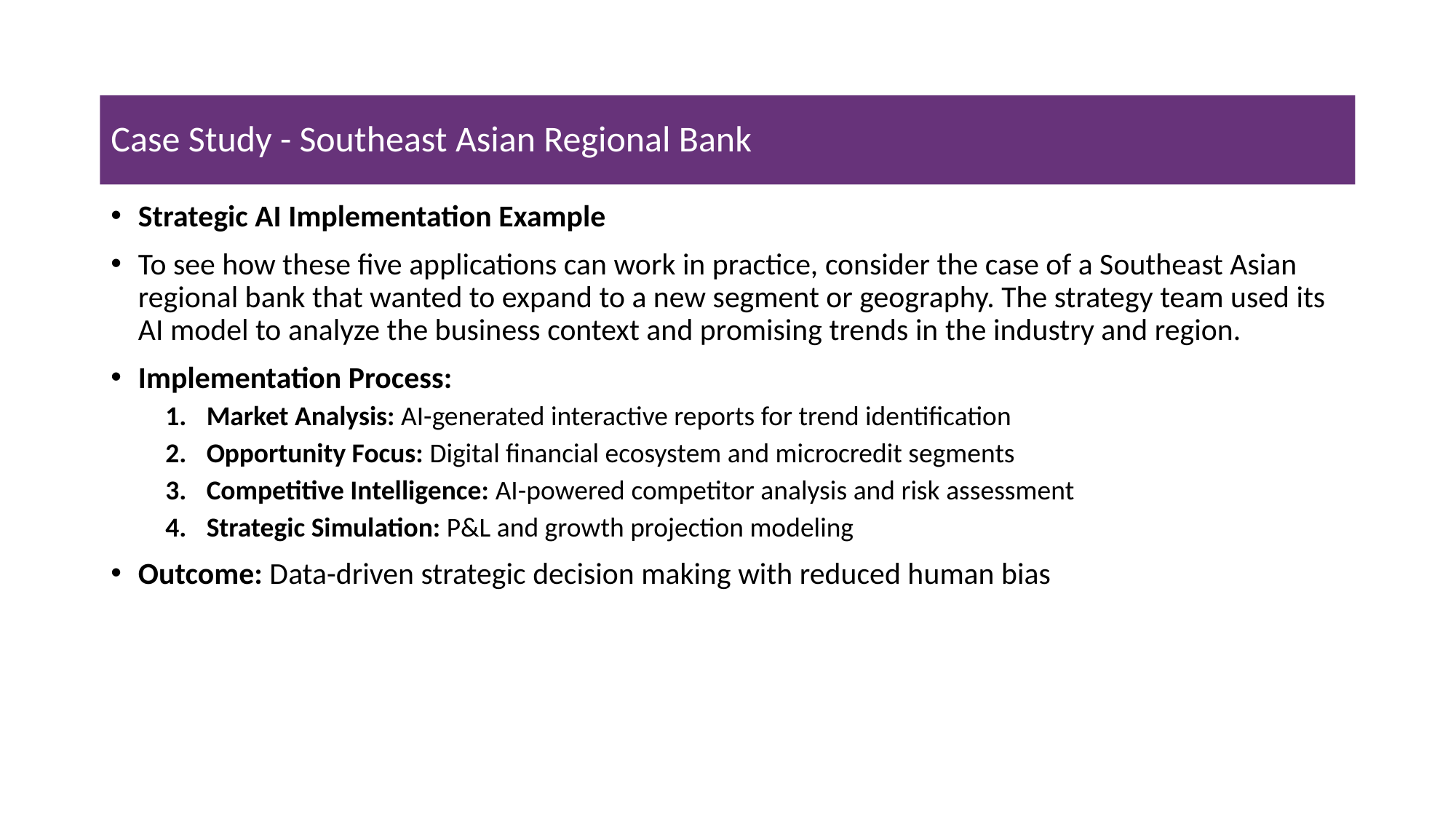

# Case Study - Southeast Asian Regional Bank
Strategic AI Implementation Example
To see how these five applications can work in practice, consider the case of a Southeast Asian regional bank that wanted to expand to a new segment or geography. The strategy team used its AI model to analyze the business context and promising trends in the industry and region.
Implementation Process:
Market Analysis: AI-generated interactive reports for trend identification
Opportunity Focus: Digital financial ecosystem and microcredit segments
Competitive Intelligence: AI-powered competitor analysis and risk assessment
Strategic Simulation: P&L and growth projection modeling
Outcome: Data-driven strategic decision making with reduced human bias